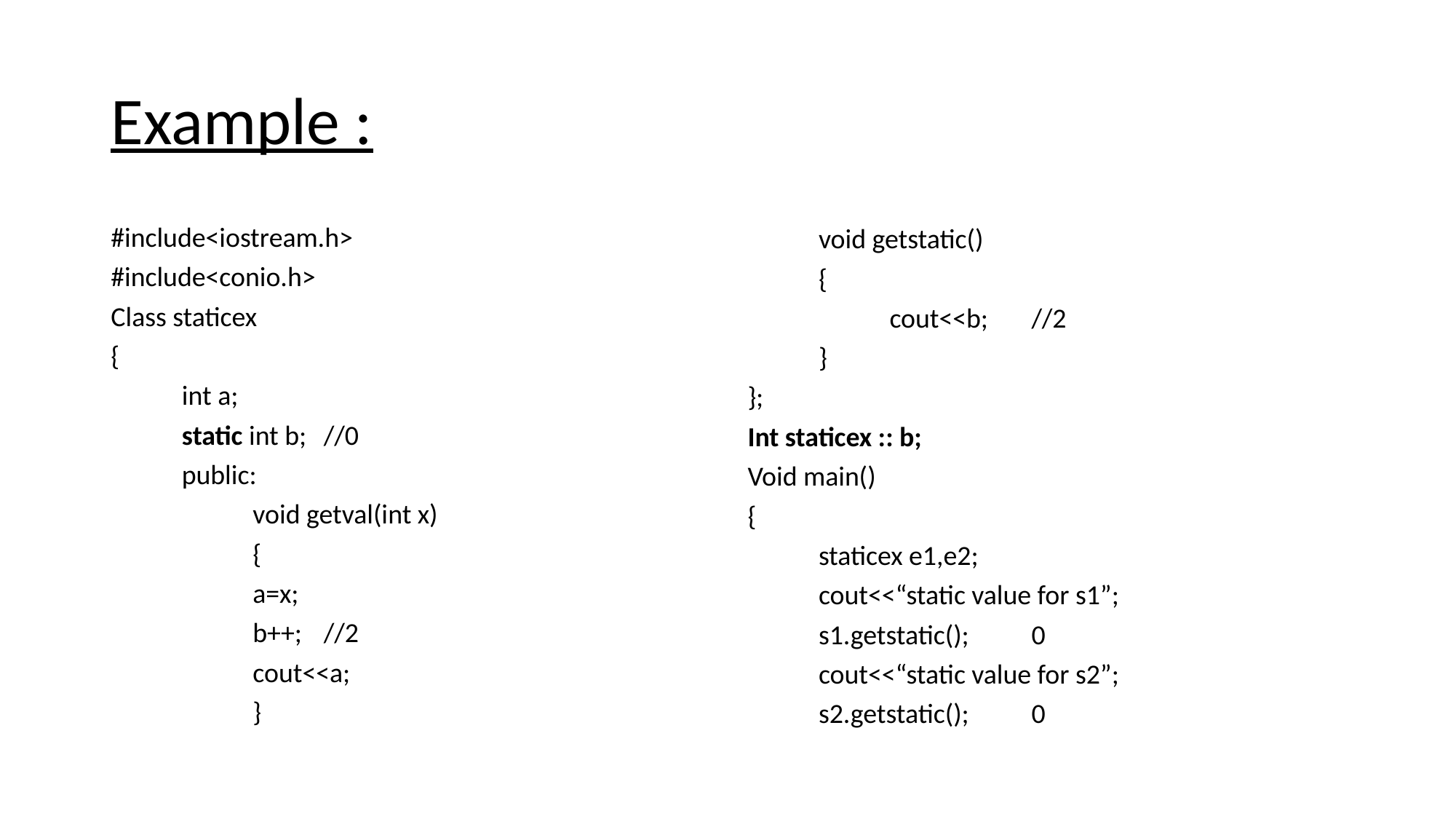

# Example :
#include<iostream.h>
#include<conio.h>
Class staticex
{
	int a;
	static int b;	//0
	public:
		void getval(int x)
		{
		a=x;
		b++;	//2
		cout<<a;
		}
	void getstatic()
	{
		cout<<b;	//2
	}
};
Int staticex :: b;
Void main()
{
	staticex e1,e2;
	cout<<“static value for s1”;
	s1.getstatic();	0
	cout<<“static value for s2”;
	s2.getstatic();	0